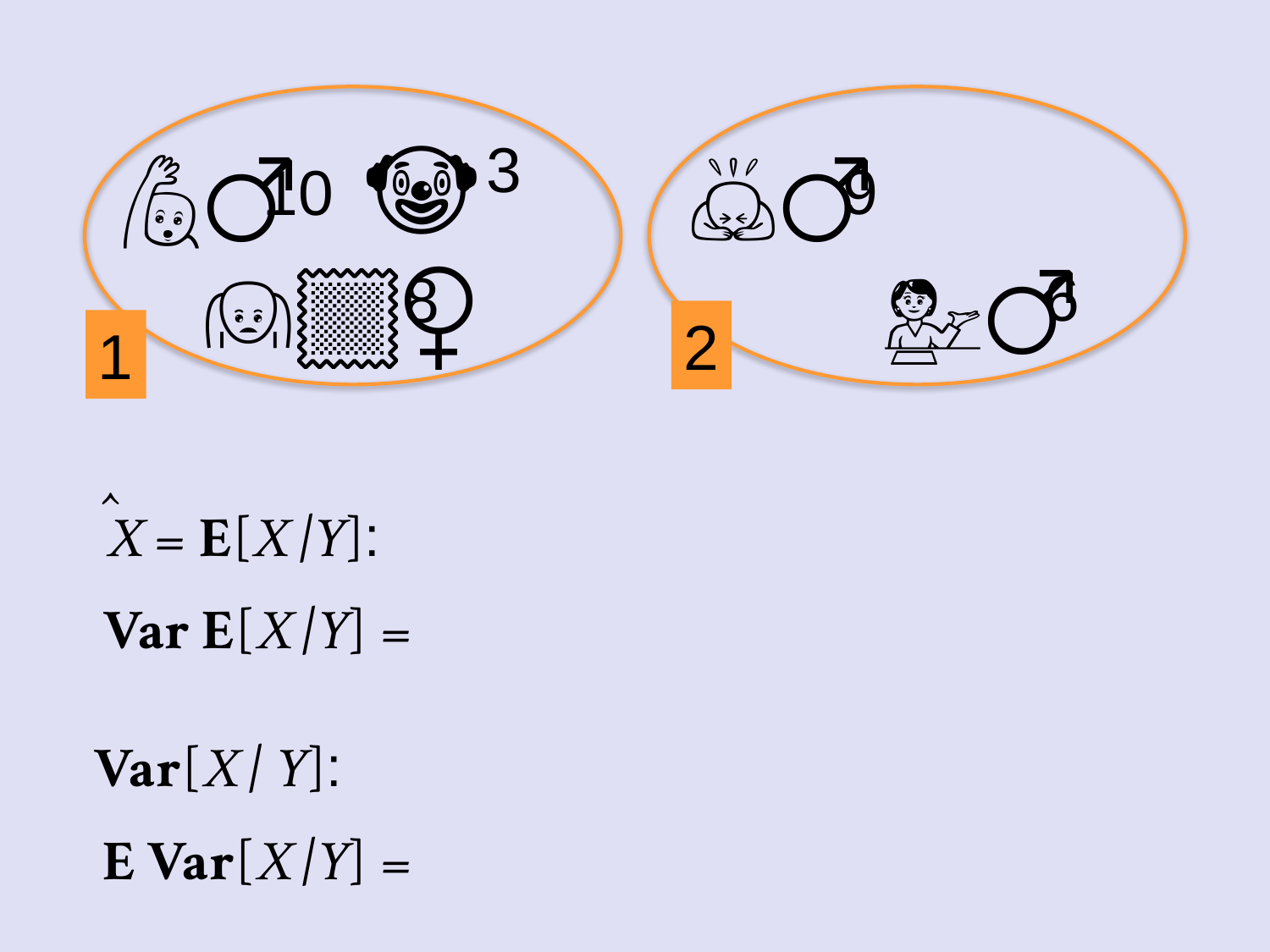

🤡
3
🙇‍♂️
🙋‍♂️
9
10
💁‍♂️
🙍🏼‍♀️
6
8
2
1
^
X = E[X |Y]:
Var E[X |Y] =
Var[X | Y]:
E Var[X |Y] =